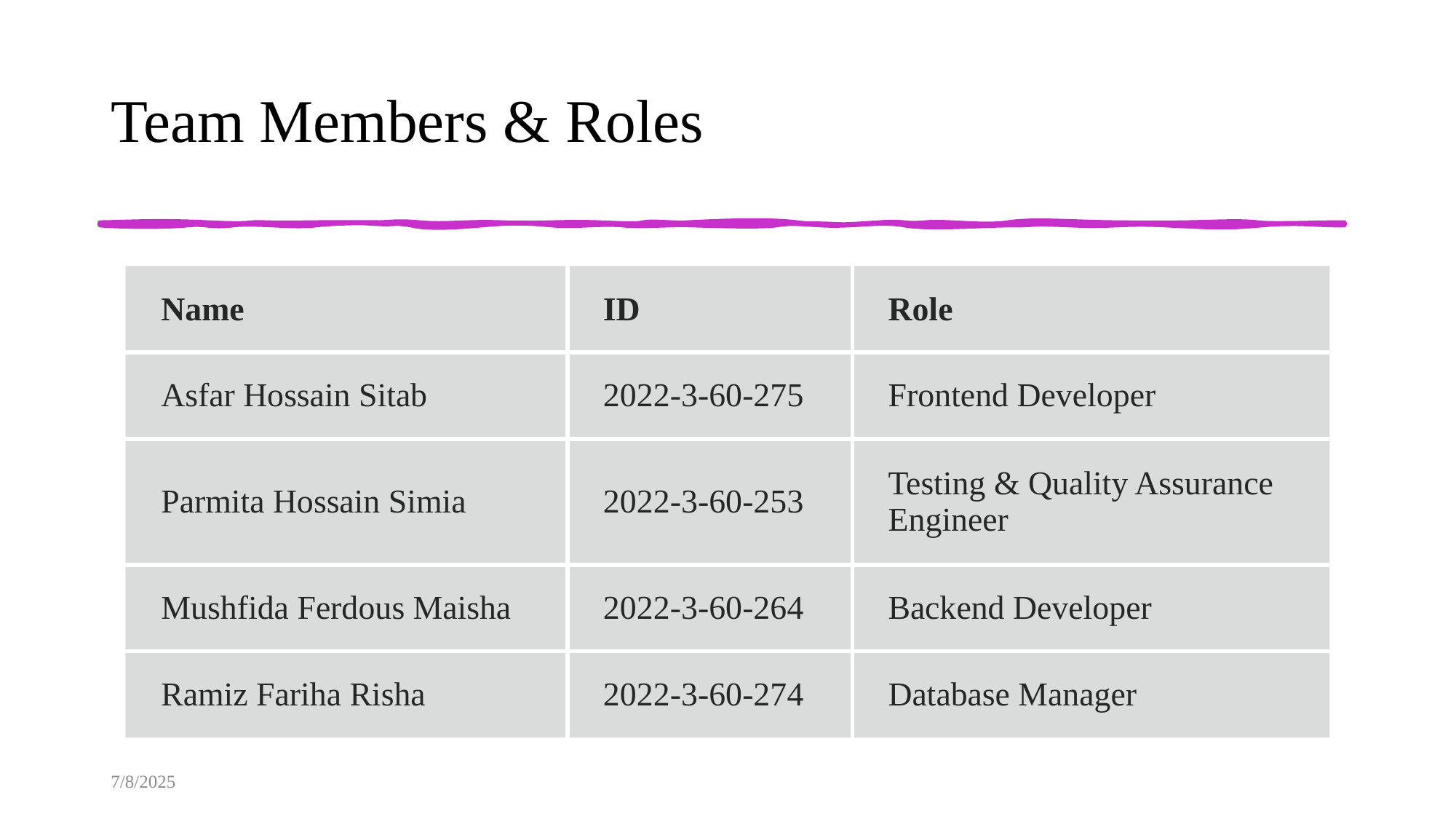

# Team Members & Roles

| Name | ID | Role |
| --- | --- | --- |
| Asfar Hossain Sitab | 2022-3-60-275 | Frontend Developer |
| Parmita Hossain Simia | 2022-3-60-253 | Testing & Quality Assurance Engineer |
| Mushfida Ferdous Maisha | 2022-3-60-264 | Backend Developer |
| Ramiz Fariha Risha | 2022-3-60-274 | Database Manager |
7/8/2025
3